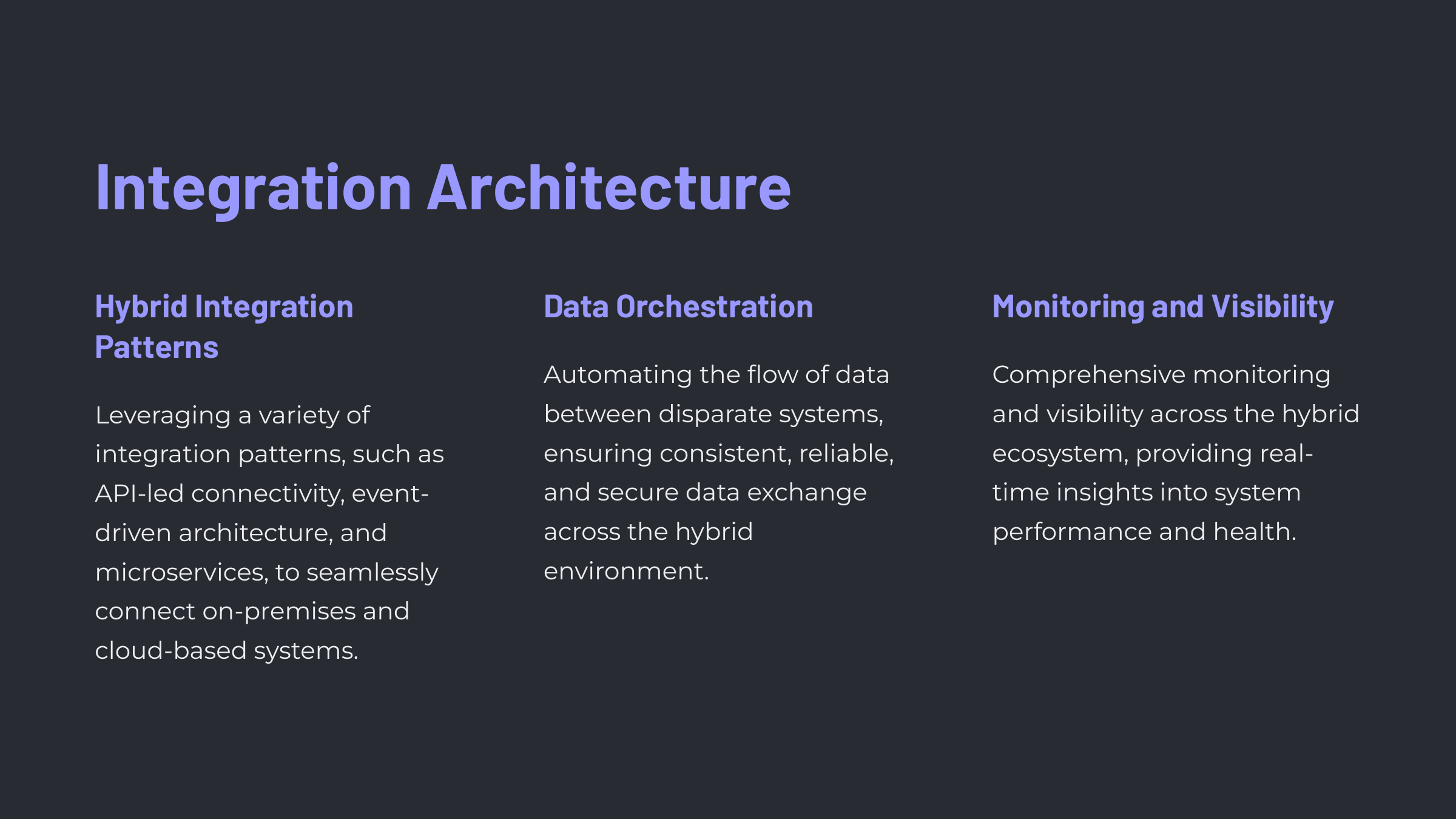

Integration Architecture
Hybrid Integration Patterns
Data Orchestration
Monitoring and Visibility
Automating the flow of data between disparate systems, ensuring consistent, reliable, and secure data exchange across the hybrid environment.
Comprehensive monitoring and visibility across the hybrid ecosystem, providing real-time insights into system performance and health.
Leveraging a variety of integration patterns, such as API-led connectivity, event-driven architecture, and microservices, to seamlessly connect on-premises and cloud-based systems.